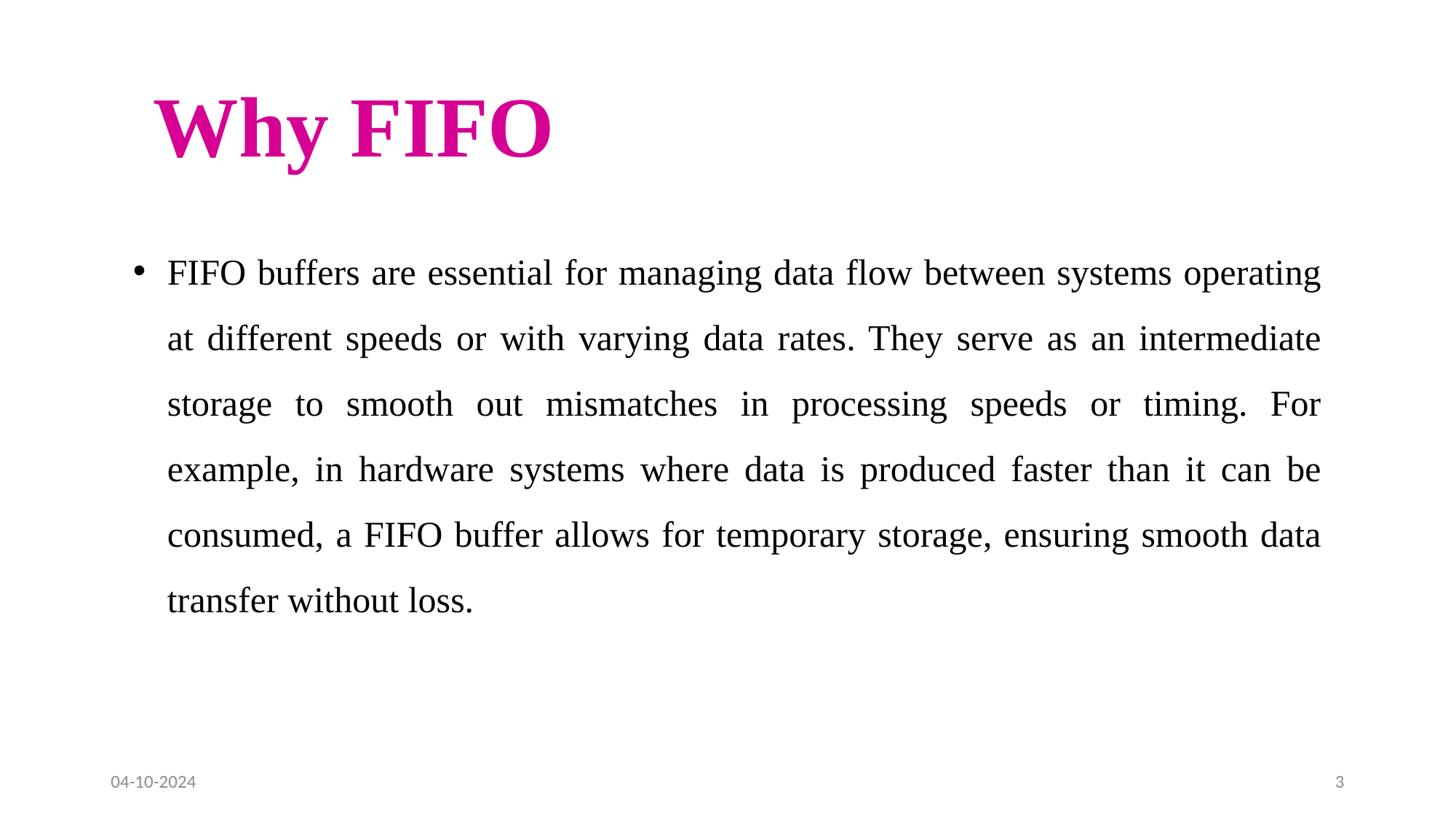

# Why FIFO
FIFO buffers are essential for managing data flow between systems operating at different speeds or with varying data rates. They serve as an intermediate storage to smooth out mismatches in processing speeds or timing. For example, in hardware systems where data is produced faster than it can be consumed, a FIFO buffer allows for temporary storage, ensuring smooth data transfer without loss.
04-10-2024
3